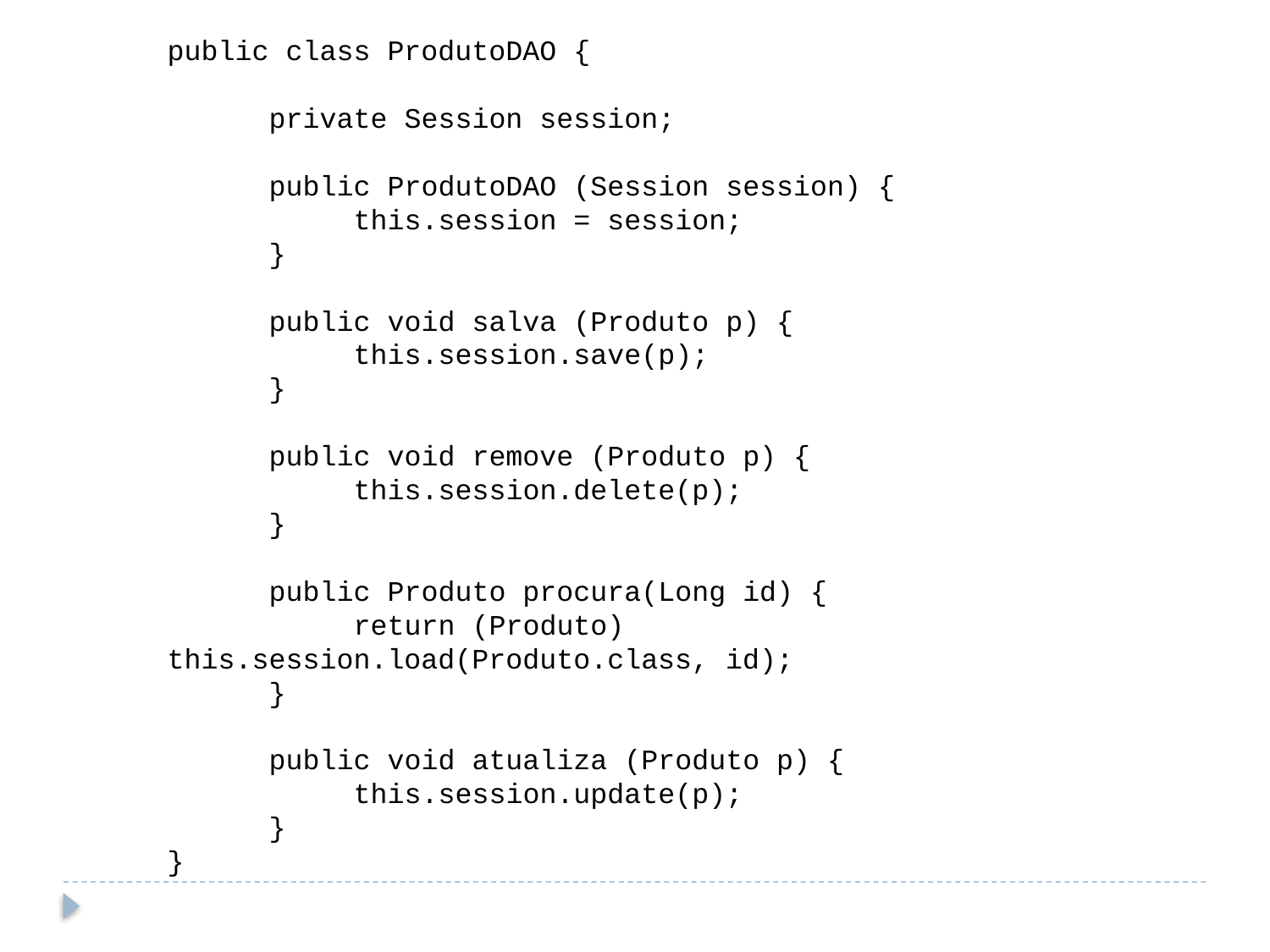

public class ProdutoDAO {

      private Session session;

      public ProdutoDAO (Session session) {
           this.session = session;
      }

      public void salva (Produto p) {
           this.session.save(p);
      }

      public void remove (Produto p) {
           this.session.delete(p);
      }

      public Produto procura(Long id) {
           return (Produto) this.session.load(Produto.class, id);
      }

      public void atualiza (Produto p) {
           this.session.update(p);
      }
}